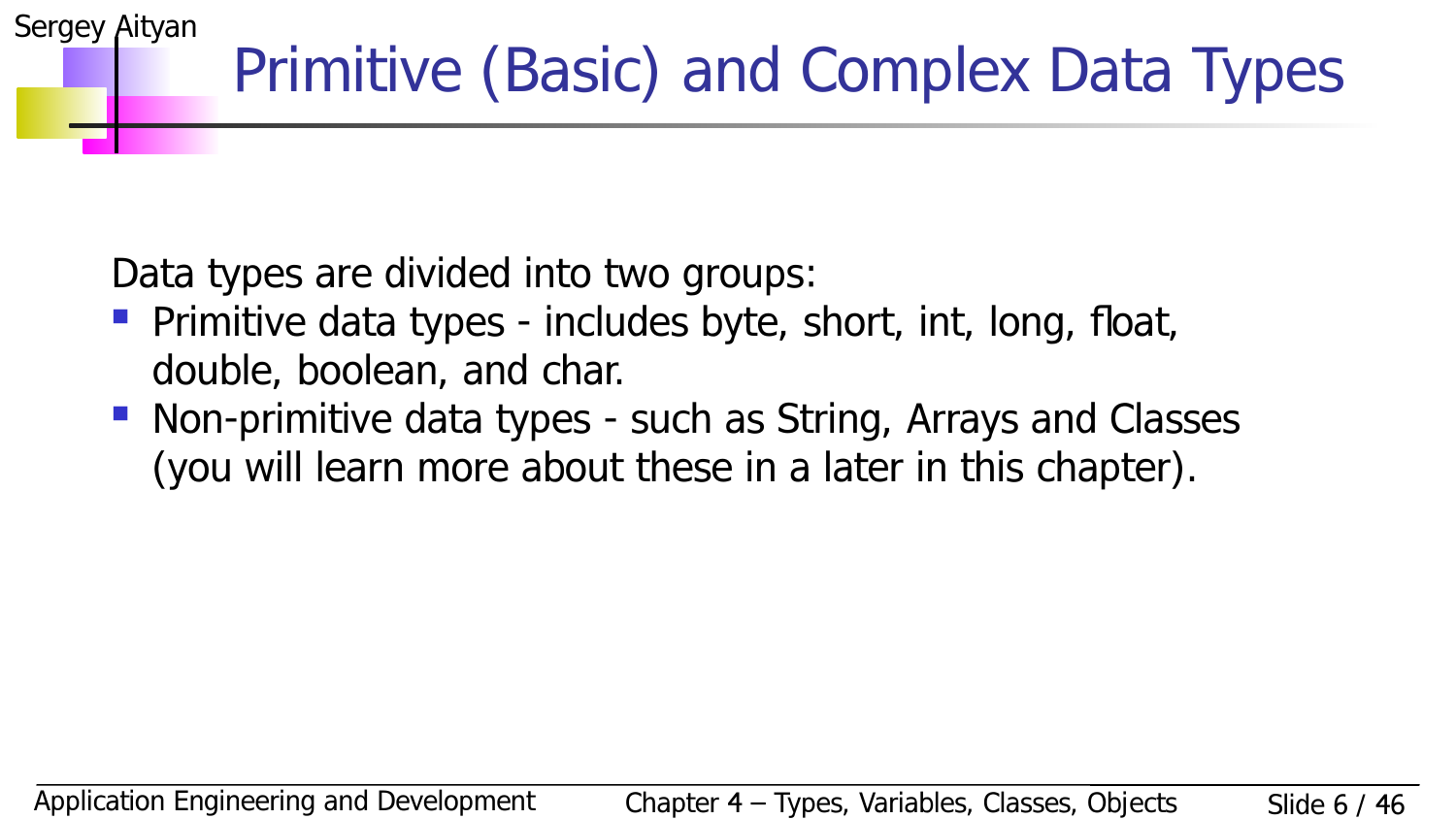

# Primitive (Basic) and Complex Data Types
Data types are divided into two groups:
Primitive data types - includes byte, short, int, long, float, double, boolean, and char.
Non-primitive data types - such as String, Arrays and Classes (you will learn more about these in a later in this chapter).